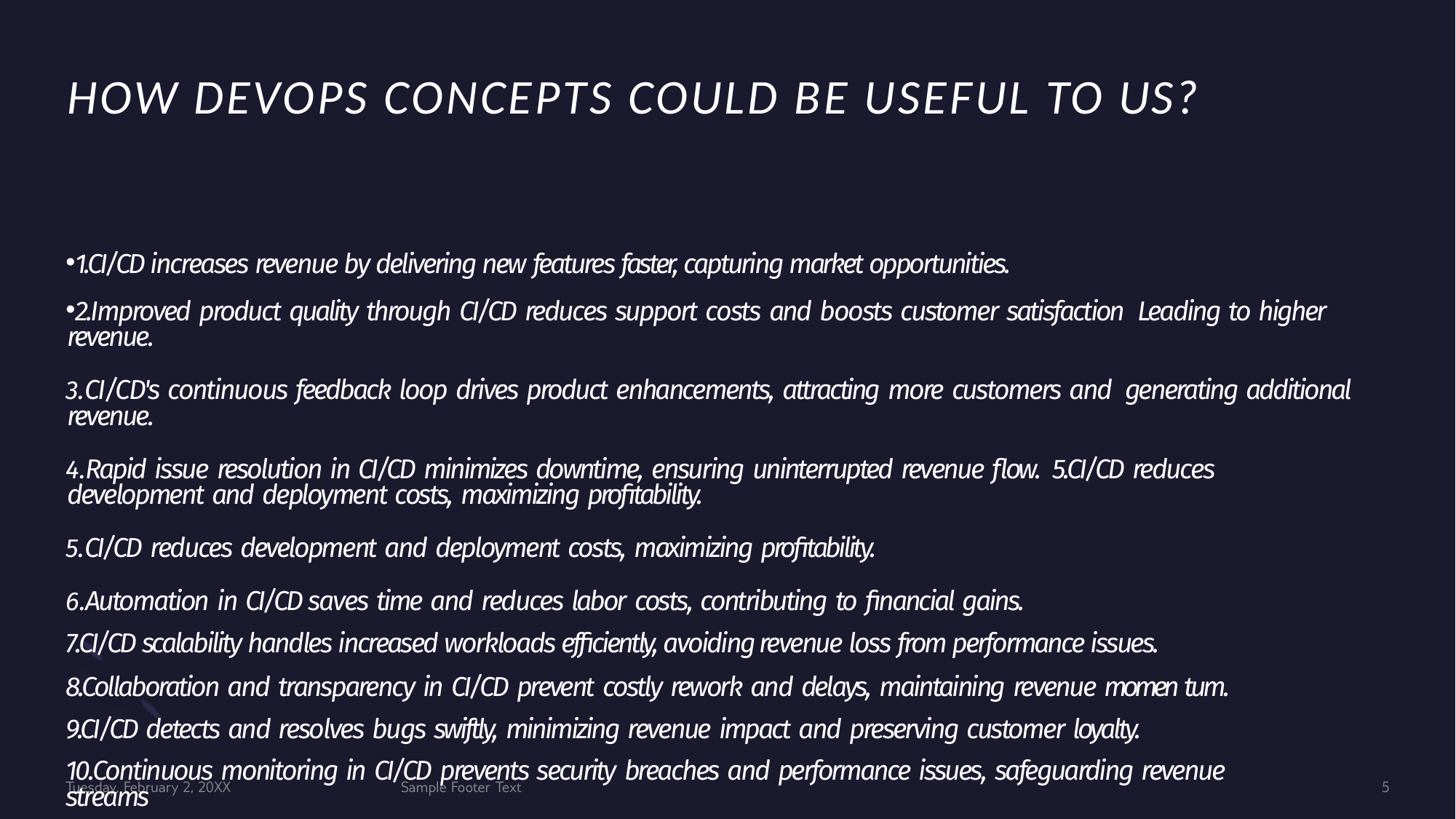

# HOW DEVOPS CONCEPTS COULD BE USEFUL TO US?
1.CI/CD increases revenue by delivering new features faster, capturing market opportunities.
2.Improved product quality through CI/CD reduces support costs and boosts customer satisfaction  Leading to higher revenue.
CI/CD's continuous feedback loop drives product enhancements, attracting more customers and  generating additional revenue.
Rapid issue resolution in CI/CD minimizes downtime, ensuring uninterrupted revenue flow.  5.CI/CD reduces development and deployment costs, maximizing profitability.
CI/CD reduces development and deployment costs, maximizing profitability.
Automation in CI/CD saves time and reduces labor costs, contributing to financial gains.
7.CI/CD scalability handles increased workloads efficiently, avoiding revenue loss from performance issues.
8.Collaboration and transparency in CI/CD prevent costly rework and delays, maintaining revenue momen tum.
9.CI/CD detects and resolves bugs swiftly, minimizing revenue impact and preserving customer loyalty.
10.Continuous monitoring in CI/CD prevents security breaches and performance issues, safeguarding revenue streams

Tuesday, February 2, 20XX
Sample Footer Text
5